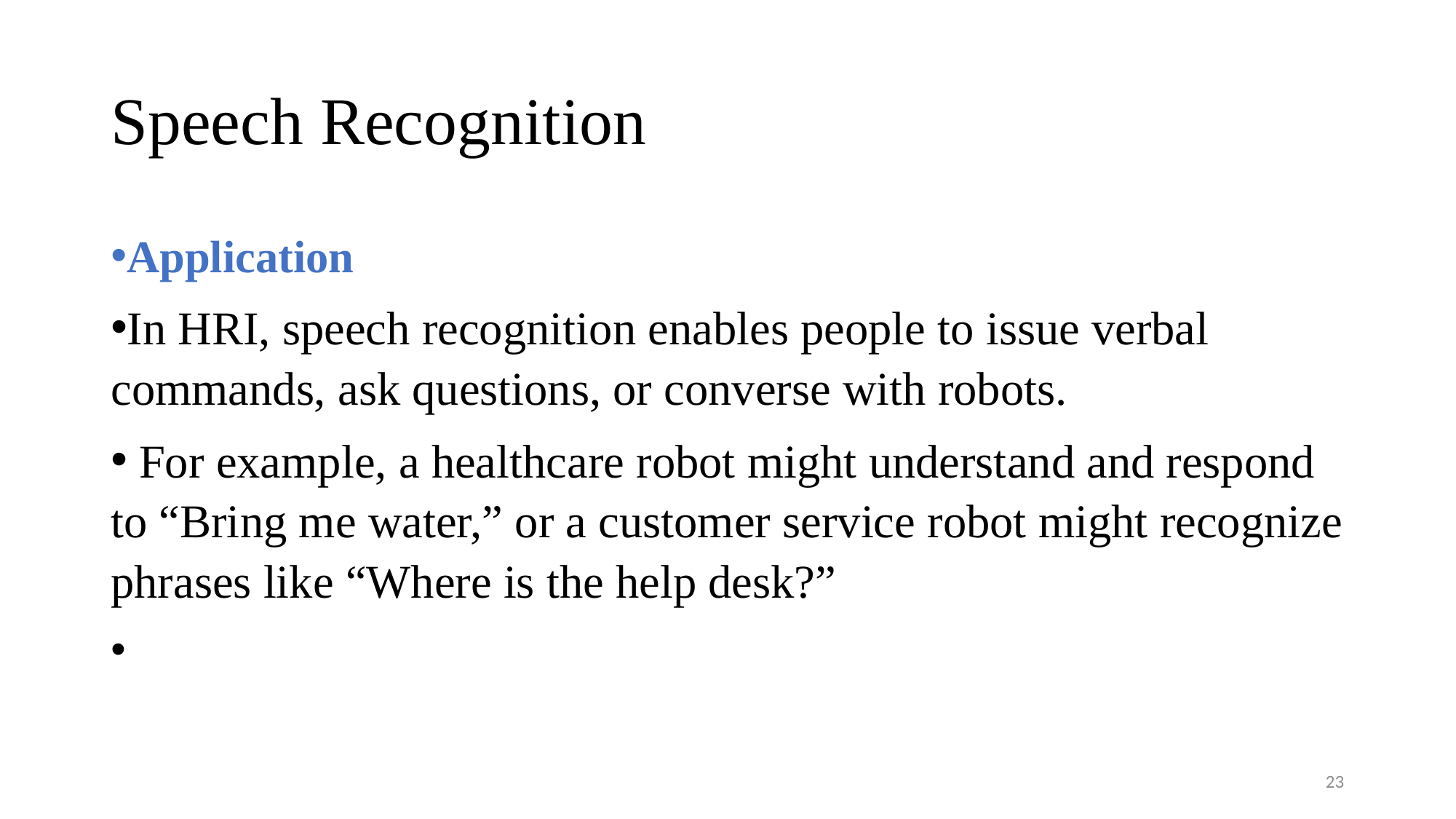

# Speech Recognition
Application
In HRI, speech recognition enables people to issue verbal commands, ask questions, or converse with robots.
 For example, a healthcare robot might understand and respond to “Bring me water,” or a customer service robot might recognize phrases like “Where is the help desk?”

23